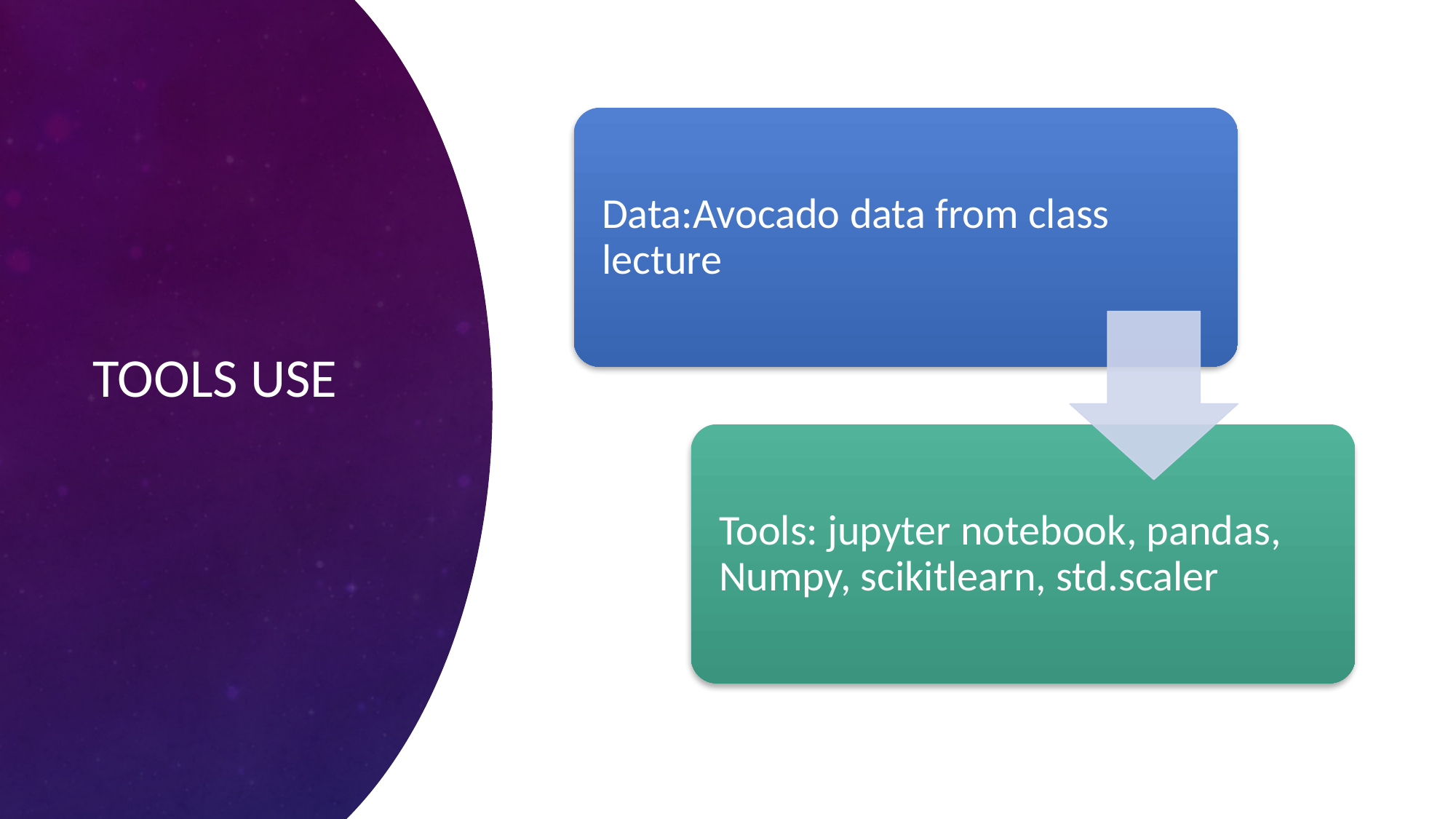

# Tools use
Data:Avocado data from class lecture
Tools: jupyter notebook, pandas, Numpy, scikitlearn, std.scaler